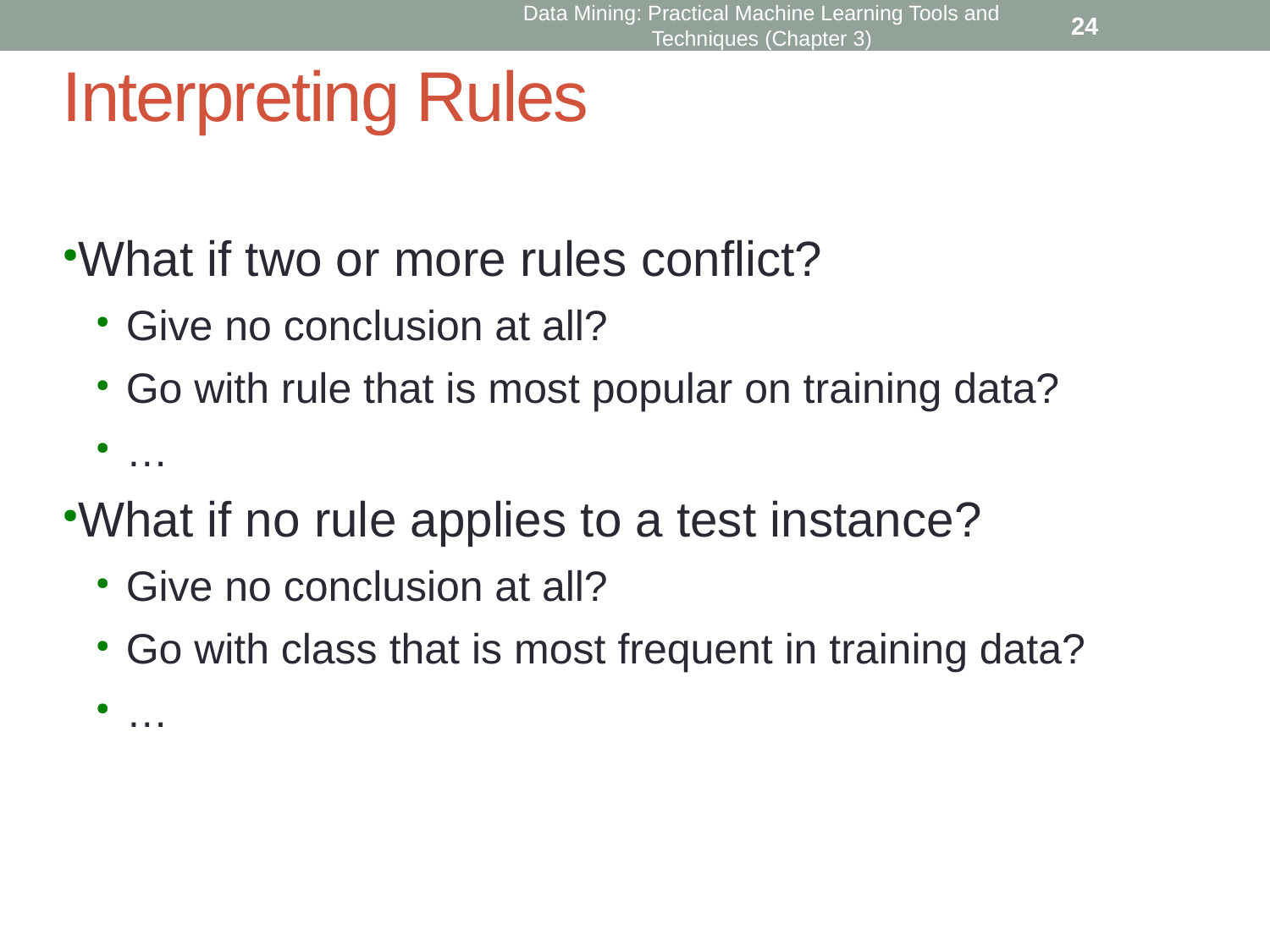

24
Data Mining: Practical Machine Learning Tools and Techniques (Chapter 3)
Interpreting Rules
What if two or more rules conflict?
Give no conclusion at all?
Go with rule that is most popular on training data?
…
What if no rule applies to a test instance?
Give no conclusion at all?
Go with class that is most frequent in training data?
…